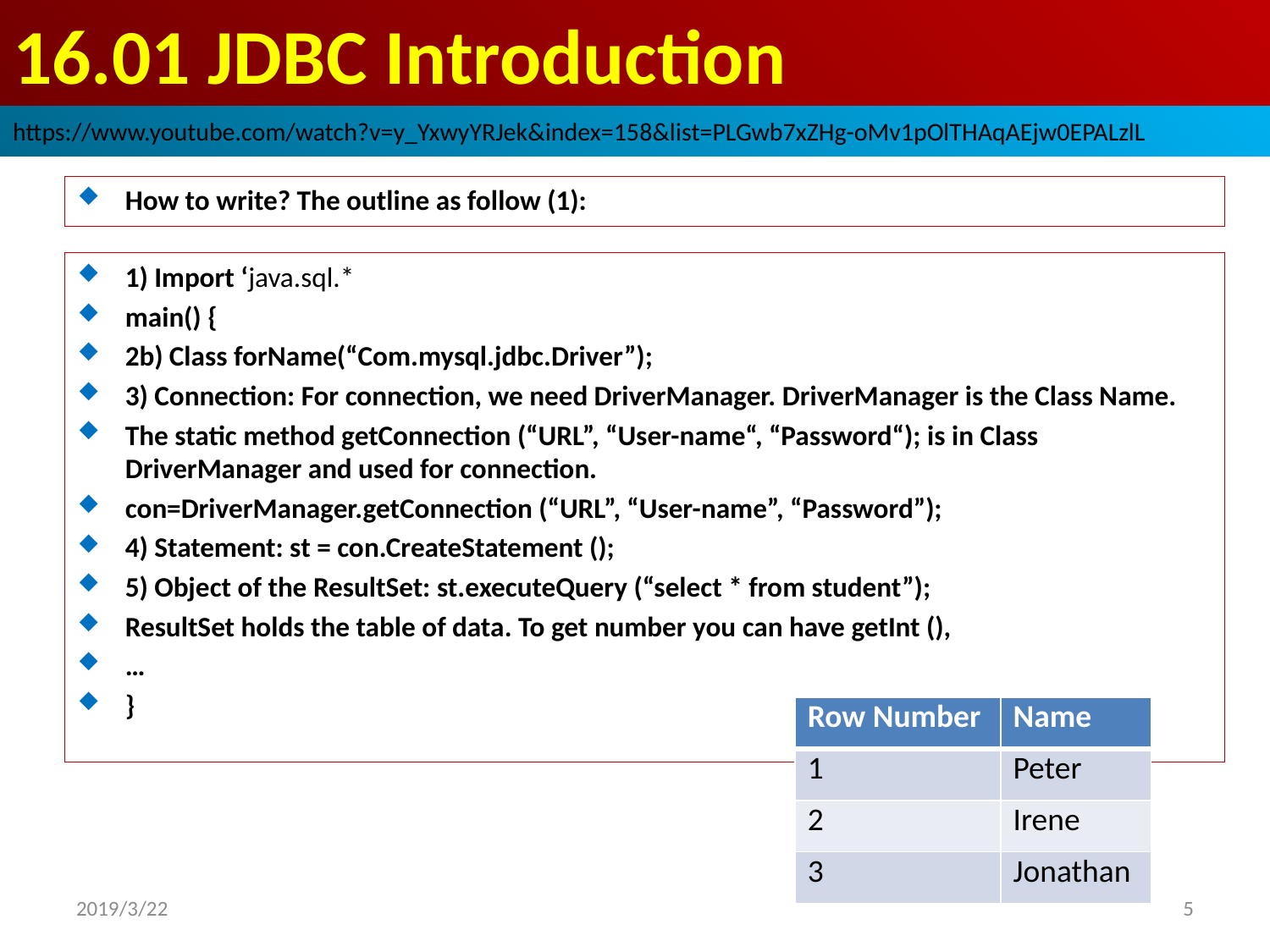

# 16.01 JDBC Introduction
https://www.youtube.com/watch?v=y_YxwyYRJek&index=158&list=PLGwb7xZHg-oMv1pOlTHAqAEjw0EPALzlL
How to write? The outline as follow (1):

1) Import ‘java.sql.*
main() {
2b) Class forName(“Com.mysql.jdbc.Driver”);
3) Connection: For connection, we need DriverManager. DriverManager is the Class Name.
The static method getConnection (“URL”, “User-name“, “Password“); is in Class DriverManager and used for connection.
con=DriverManager.getConnection (“URL”, “User-name”, “Password”);
4) Statement: st = con.CreateStatement ();
5) Object of the ResultSet: st.executeQuery (“select * from student”);
ResultSet holds the table of data. To get number you can have getInt (),
…
}

| Row Number | Name |
| --- | --- |
| 1 | Peter |
| 2 | Irene |
| 3 | Jonathan |
2019/3/22
5